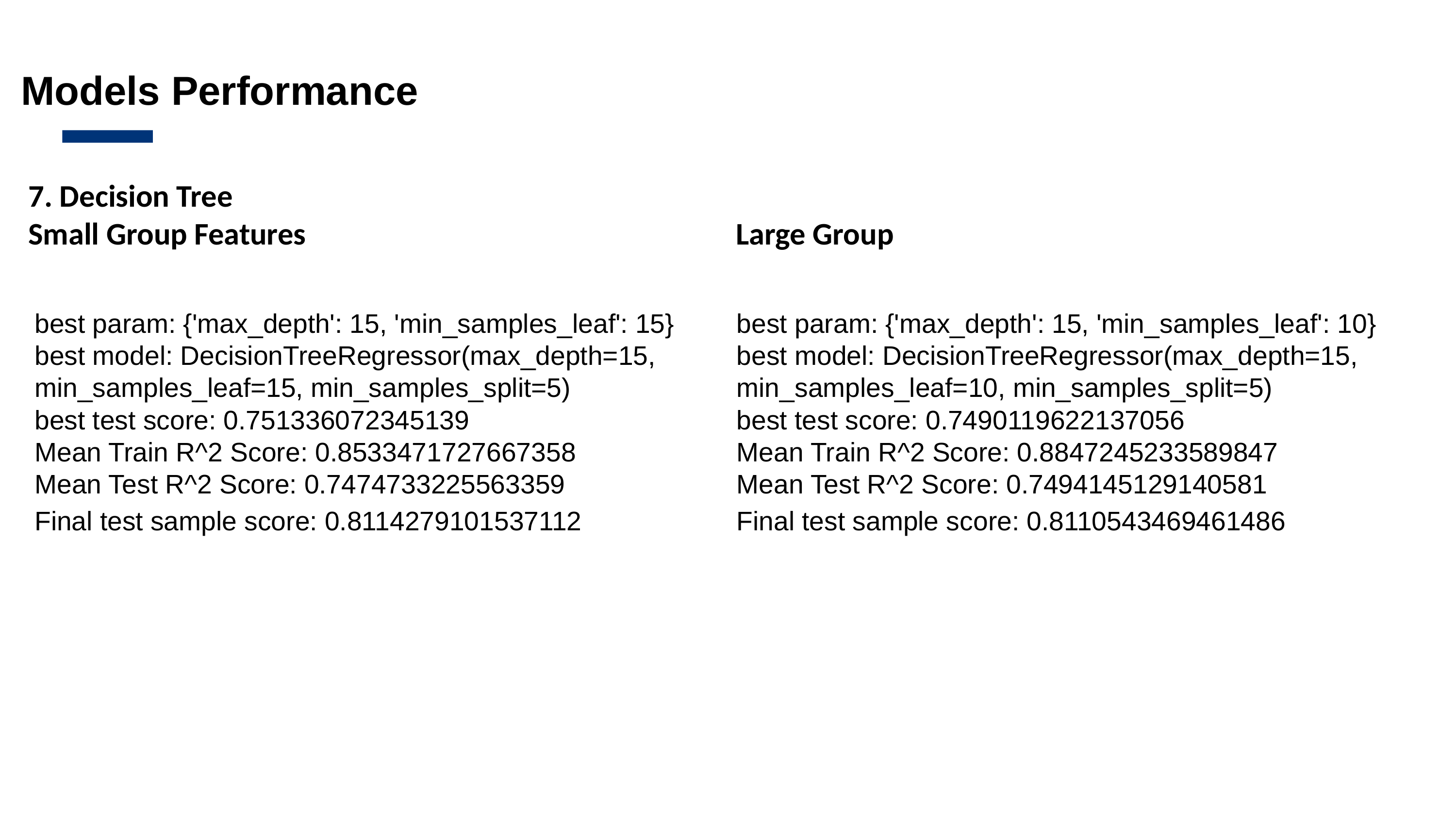

Models Performance

7. Decision Tree
Small Group Features                                                             Large Group
best param: {'max_depth': 15, 'min_samples_leaf': 15}
best model: DecisionTreeRegressor(max_depth=15, min_samples_leaf=15, min_samples_split=5)
best test score: 0.751336072345139
Mean Train R^2 Score: 0.8533471727667358
Mean Test R^2 Score: 0.7474733225563359
Final test sample score: 0.8114279101537112

best param: {'max_depth': 15, 'min_samples_leaf': 10}
best model: DecisionTreeRegressor(max_depth=15, min_samples_leaf=10, min_samples_split=5)
best test score: 0.7490119622137056
Mean Train R^2 Score: 0.8847245233589847
Mean Test R^2 Score: 0.7494145129140581
Final test sample score: 0.8110543469461486